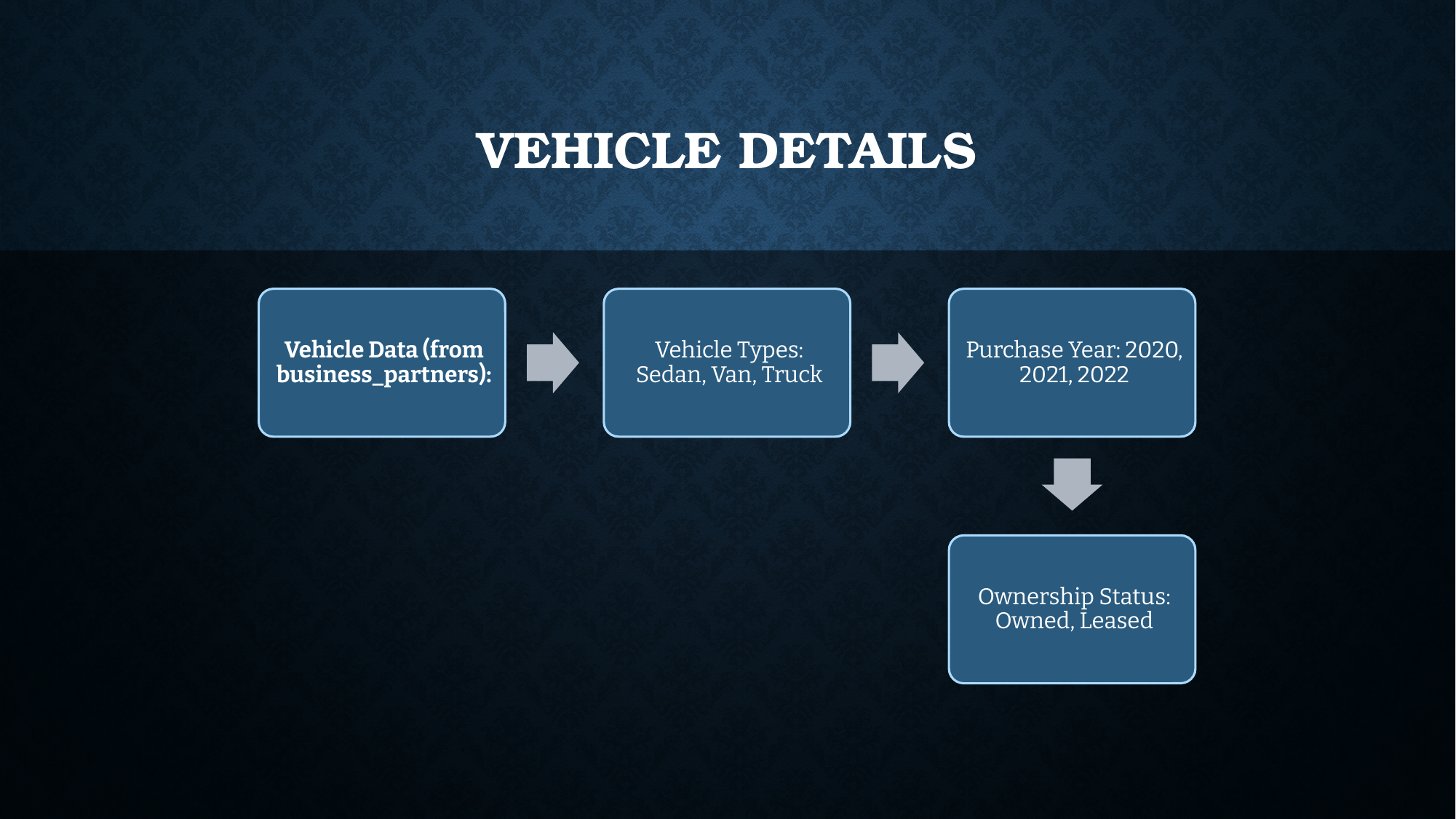

# Vehicle Details

Vehicle Data (from business_partners):

Vehicle Types: Sedan, Van, Truck

Purchase Year: 2020, 2021, 2022

Ownership Status: Owned, Leased